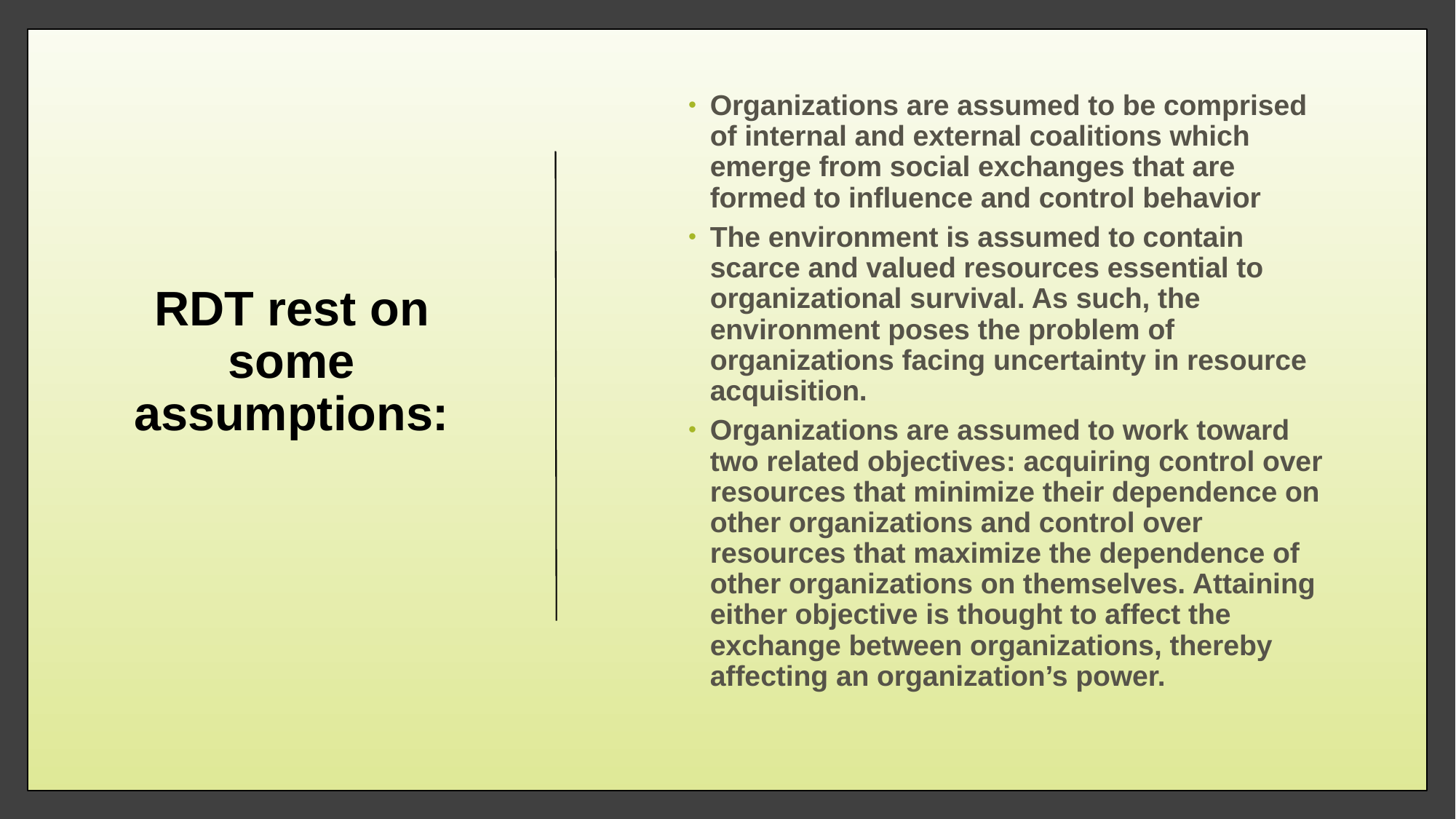

# RDT rest on some assumptions:
Organizations are assumed to be comprised of internal and external coalitions which emerge from social exchanges that are formed to influence and control behavior
The environment is assumed to contain scarce and valued resources essential to organizational survival. As such, the environment poses the problem of organizations facing uncertainty in resource acquisition.
Organizations are assumed to work toward two related objectives: acquiring control over resources that minimize their dependence on other organizations and control over resources that maximize the dependence of other organizations on themselves. Attaining either objective is thought to affect the exchange between organizations, thereby affecting an organization’s power.